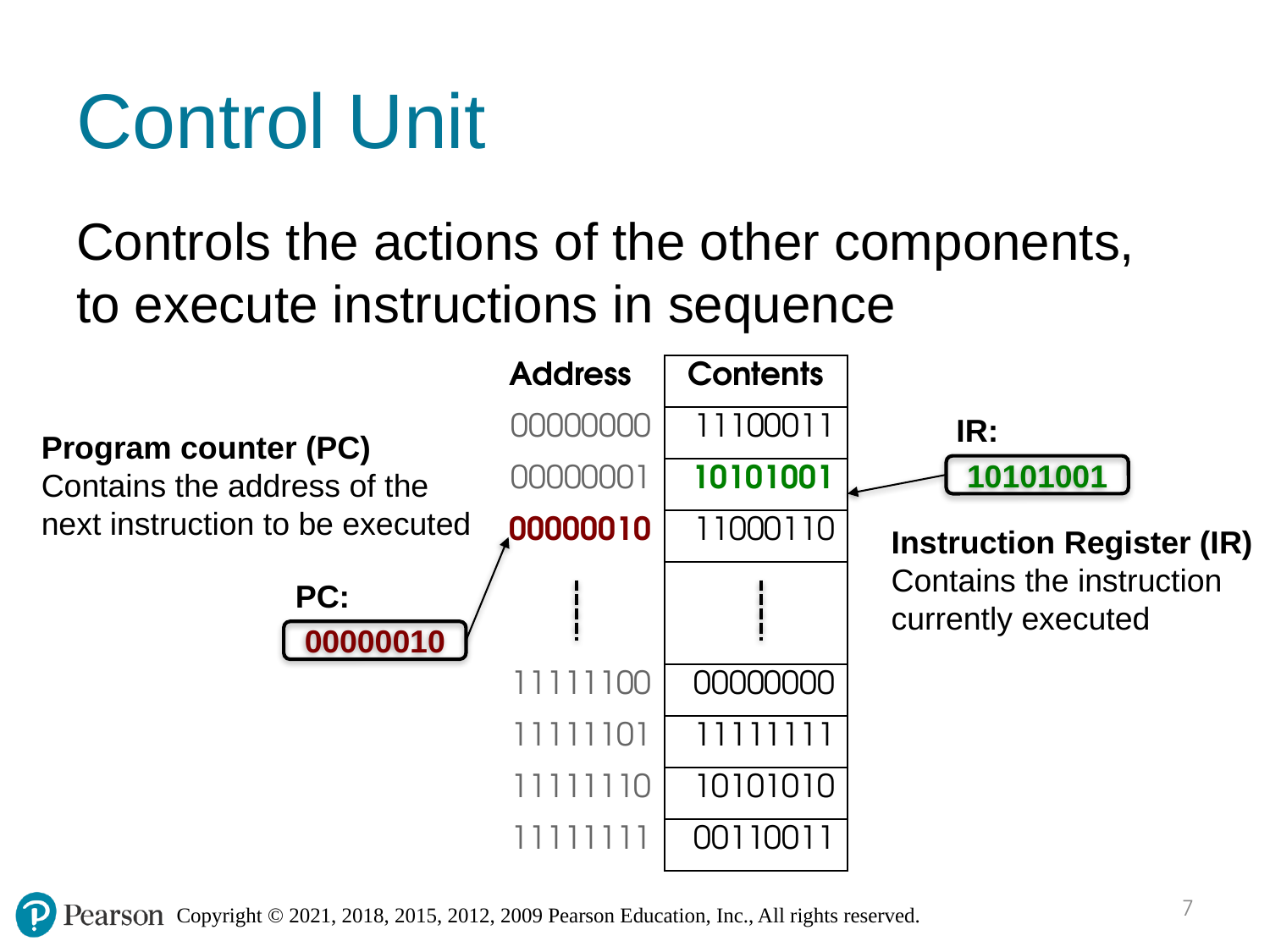

# Control Unit
Controls the actions of the other components, to execute instructions in sequence
| Address | Contents |
| --- | --- |
| 00000000 | 11100011 |
| 00000001 | 10101001 |
| 00000010 | 11000110 |
|  |  |
|  |  |
| 11111100 | 00000000 |
| 11111101 | 11111111 |
| 11111110 | 10101010 |
| 11111111 | 00110011 |
IR:
10101001
Instruction Register (IR)
Contains the instruction currently executed
Program counter (PC)
Contains the address of the next instruction to be executed
PC:
00000010
7